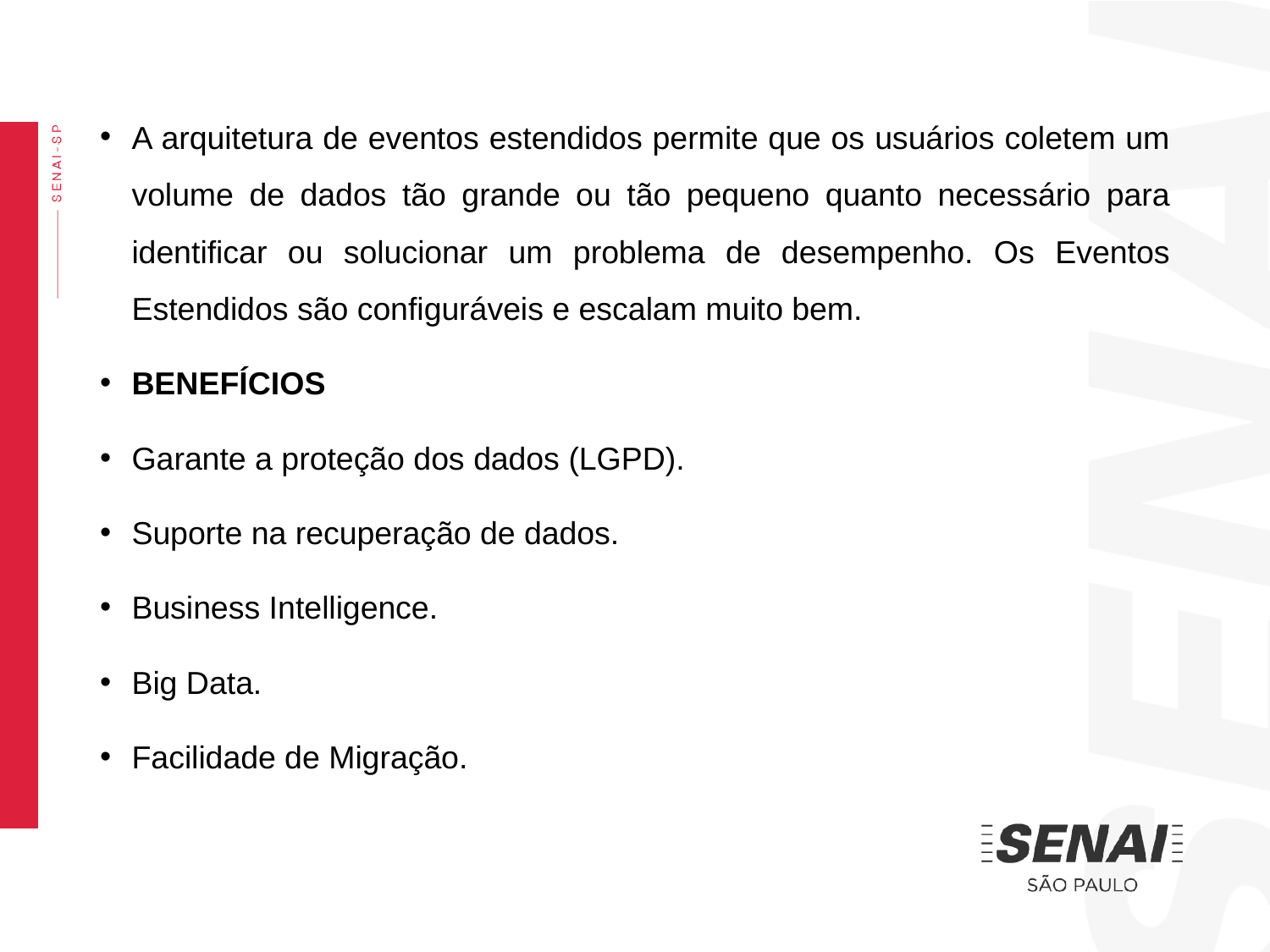

A arquitetura de eventos estendidos permite que os usuários coletem um volume de dados tão grande ou tão pequeno quanto necessário para identificar ou solucionar um problema de desempenho. Os Eventos Estendidos são configuráveis e escalam muito bem.
BENEFÍCIOS
Garante a proteção dos dados (LGPD).
Suporte na recuperação de dados.
Business Intelligence.
Big Data.
Facilidade de Migração.